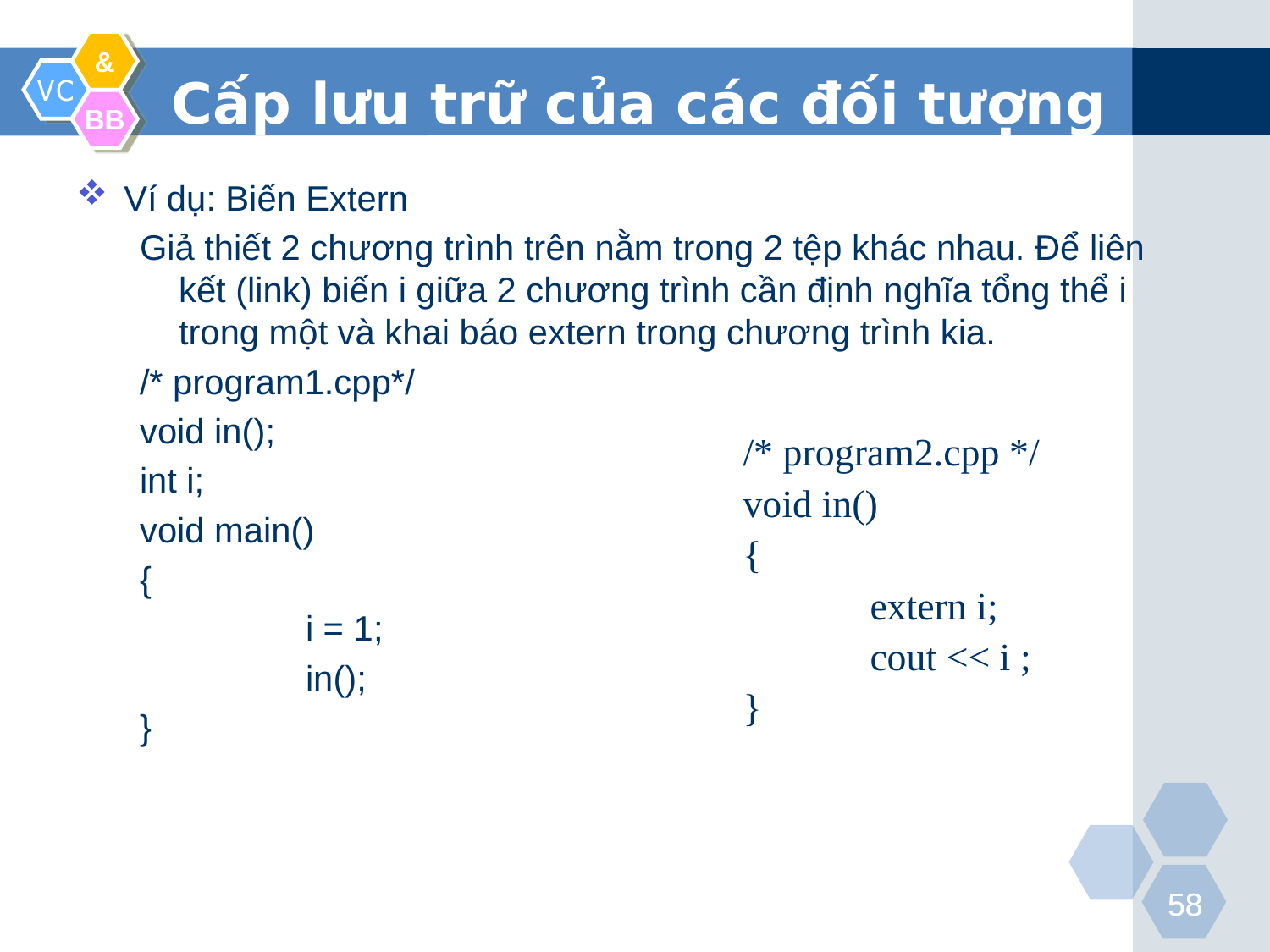

Cấp lưu trữ của các đối tượng
Ví dụ: Biến Extern
Giả thiết 2 chương trình trên nằm trong 2 tệp khác nhau. Để liên kết (link) biến i giữa 2 chương trình cần định nghĩa tổng thể i trong một và khai báo extern trong chương trình kia.
/* program1.cpp*/
void in();
int i;
void main()
{
		i = 1;
		in();
}
/* program2.cpp */
void in()
{
	extern i;
	cout << i ;
}